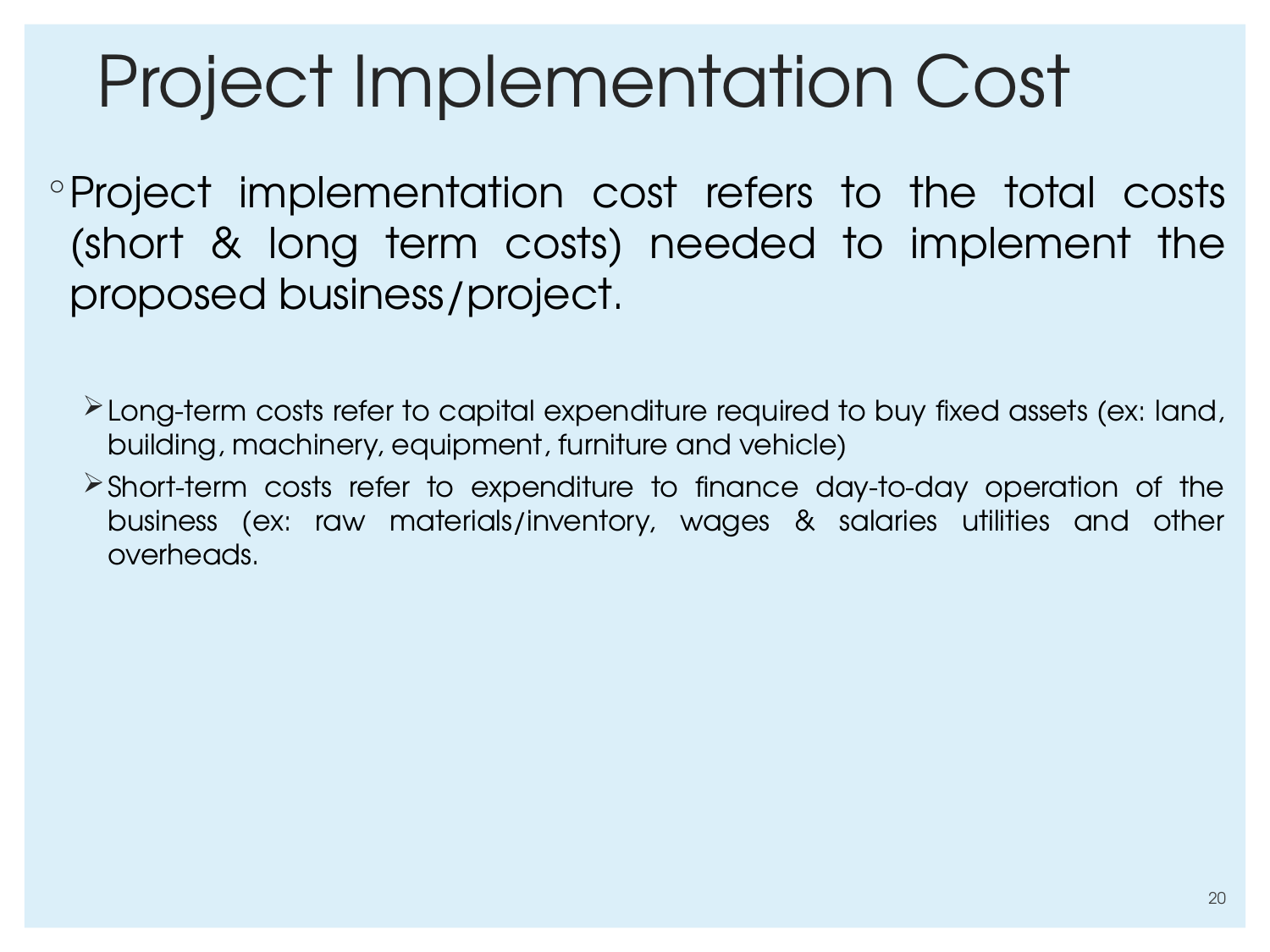

# Project Implementation Cost
Project implementation cost refers to the total costs (short & long term costs) needed to implement the proposed business/project.

Long-term costs refer to capital expenditure required to buy fixed assets (ex: land, building, machinery, equipment, furniture and vehicle)
Short-term costs refer to expenditure to finance day-to-day operation of the business (ex: raw materials/inventory, wages & salaries utilities and other overheads.

20